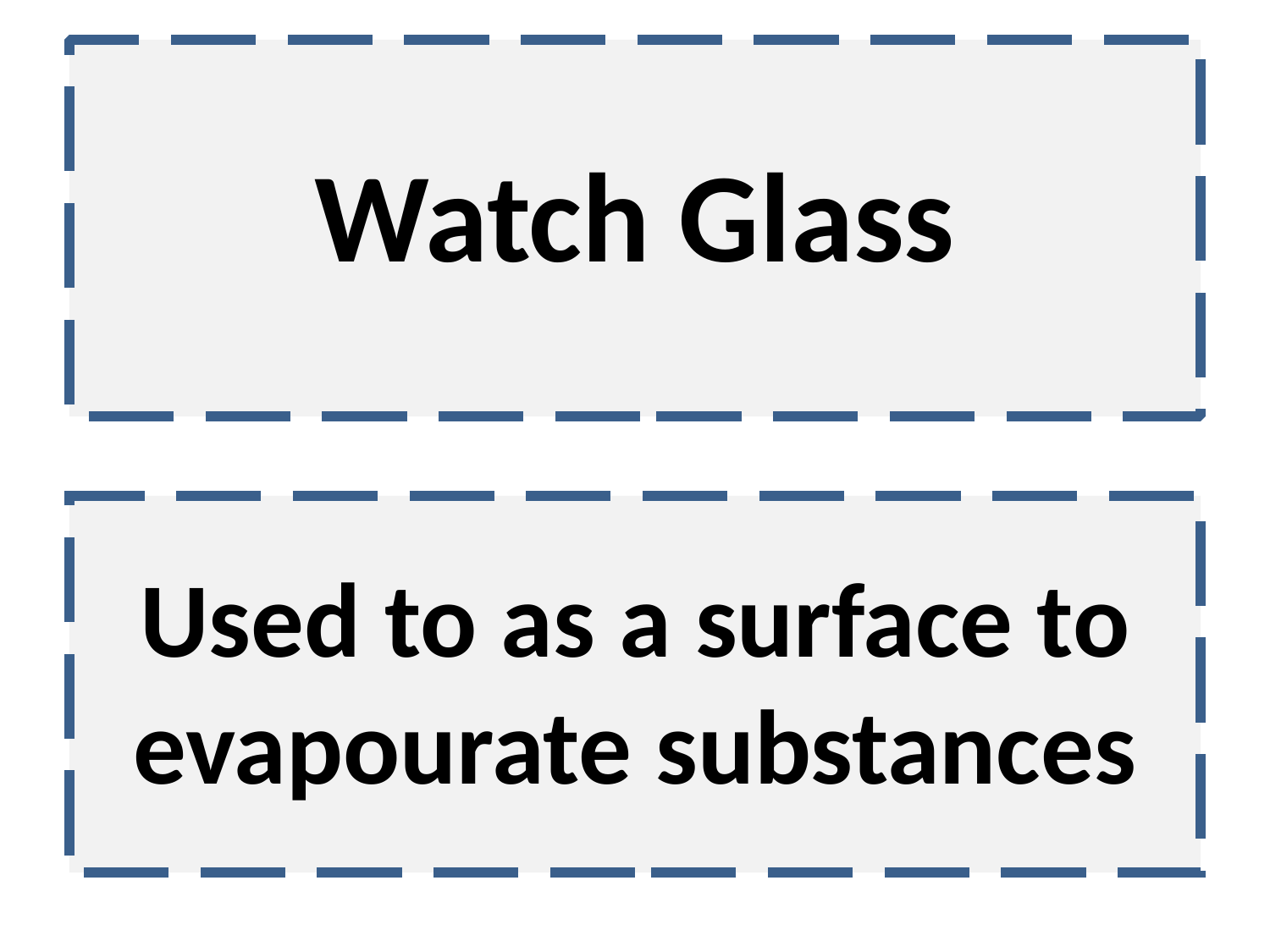

Watch Glass

Used to as a surface to evapourate substances